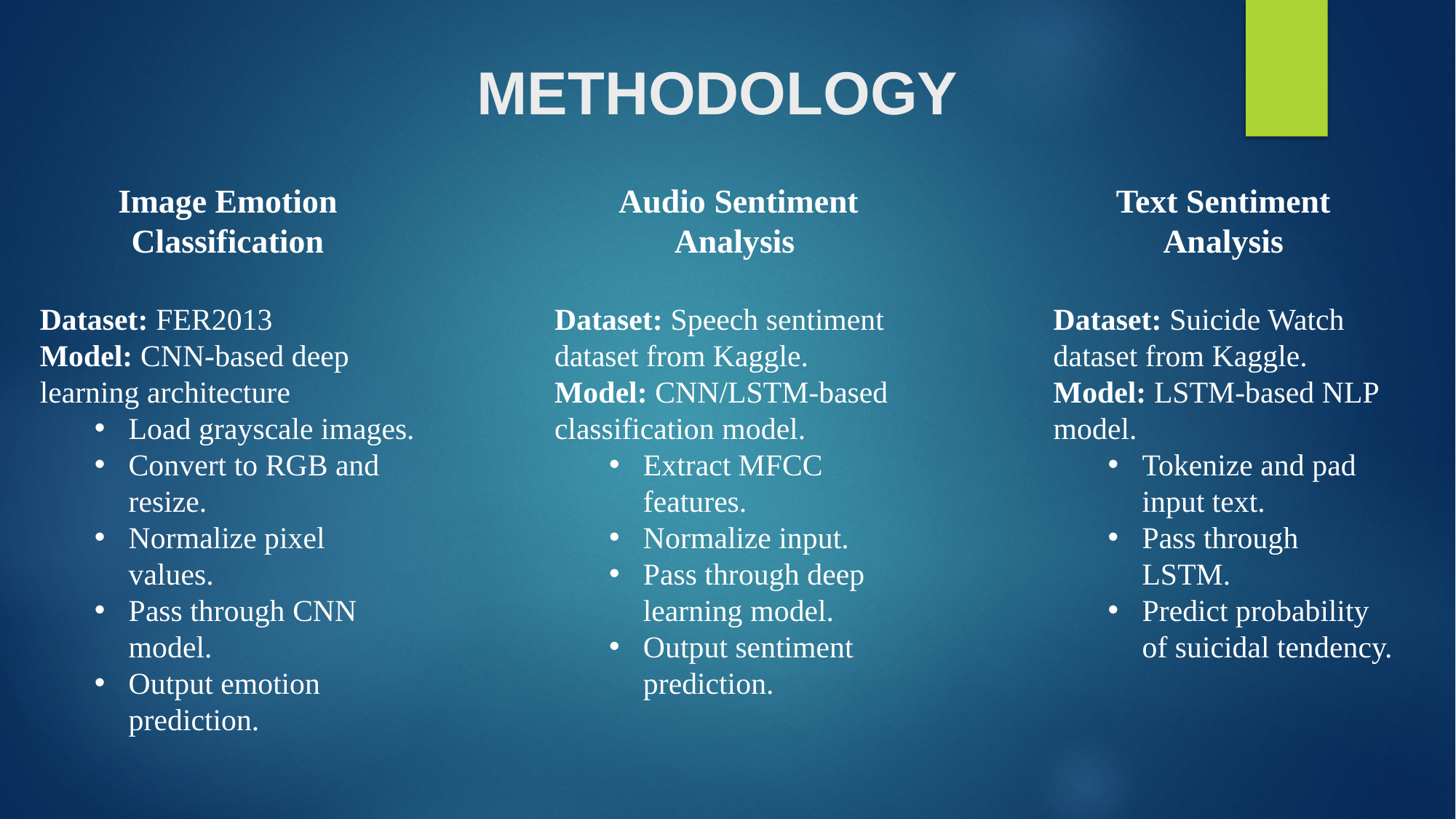

# METHODOLOGY
Image Emotion Classification

Dataset: FER2013
Model: CNN-based deep learning architecture
Load grayscale images.
Convert to RGB and resize.
Normalize pixel values.
Pass through CNN model.
Output emotion prediction.
 Audio Sentiment Analysis

Dataset: Speech sentiment dataset from Kaggle.
Model: CNN/LSTM-based classification model.
Extract MFCC features.
Normalize input.
Pass through deep learning model.
Output sentiment prediction.

Text Sentiment Analysis

Dataset: Suicide Watch dataset from Kaggle.
Model: LSTM-based NLP model.
Tokenize and pad input text.
Pass through LSTM.
Predict probability of suicidal tendency.